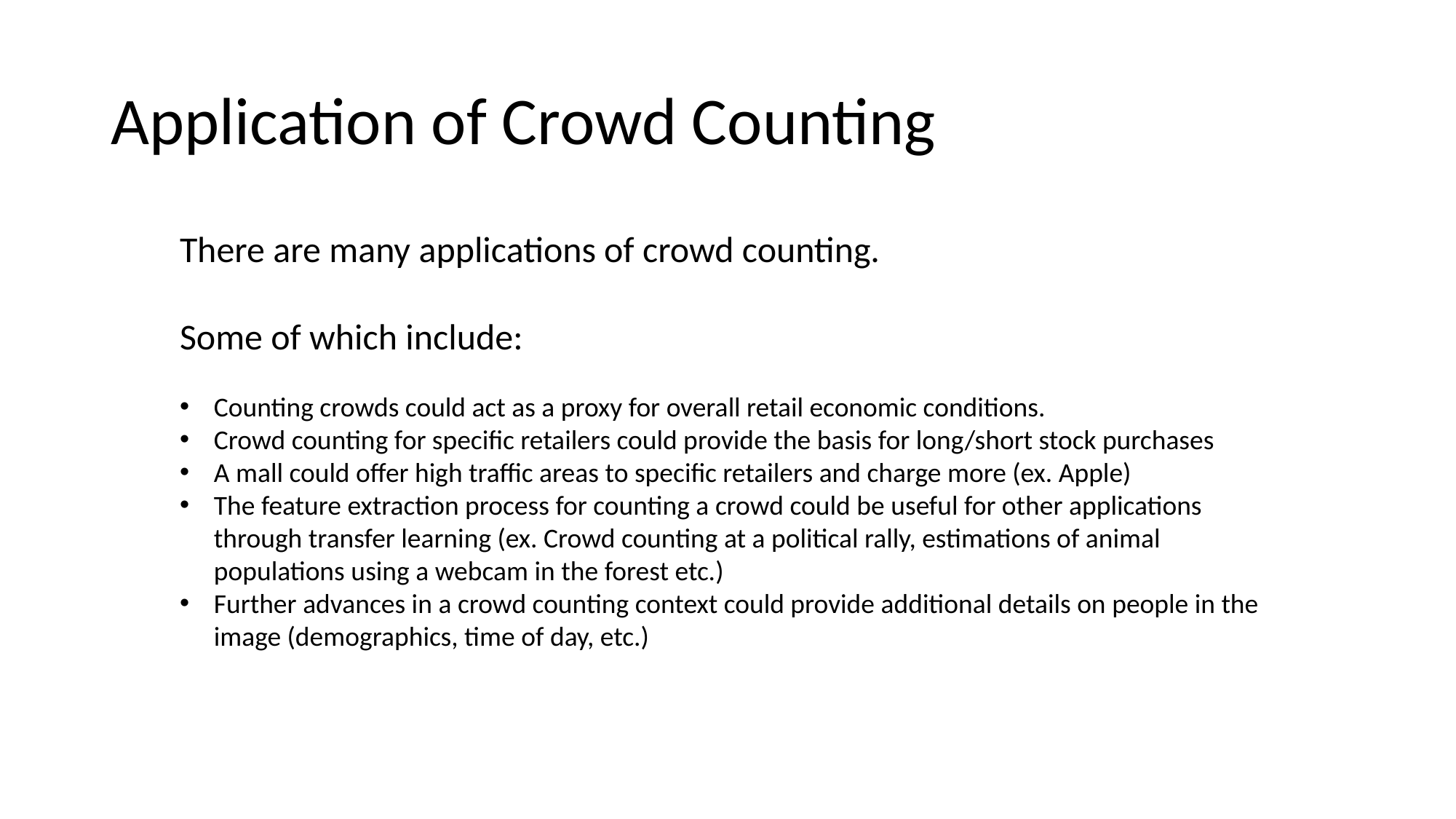

# Application of Crowd Counting
There are many applications of crowd counting.
Some of which include:

Counting crowds could act as a proxy for overall retail economic conditions.
Crowd counting for specific retailers could provide the basis for long/short stock purchases
A mall could offer high traffic areas to specific retailers and charge more (ex. Apple)
The feature extraction process for counting a crowd could be useful for other applications through transfer learning (ex. Crowd counting at a political rally, estimations of animal populations using a webcam in the forest etc.)
Further advances in a crowd counting context could provide additional details on people in the image (demographics, time of day, etc.)